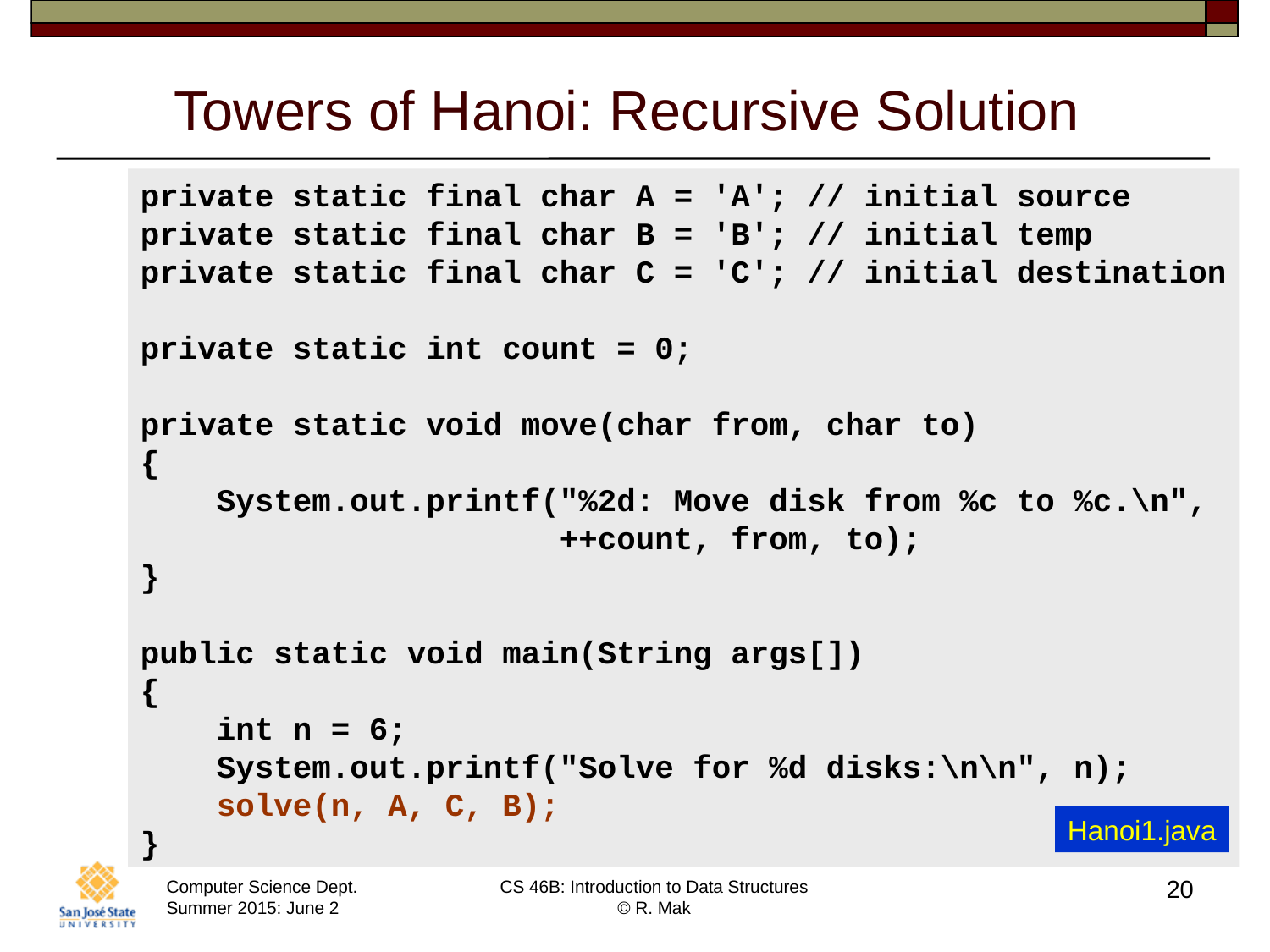

# Towers of Hanoi: Recursive Solution
private static final char A = 'A'; // initial source
private static final char B = 'B'; // initial temp
private static final char C = 'C'; // initial destination

private static int count = 0;

private static void move(char from, char to)
{
    System.out.printf("%2d: Move disk from %c to %c.\n",
                      ++count, from, to);
}

public static void main(String args[])
{
    int n = 6;
    System.out.printf("Solve for %d disks:\n\n", n);
    solve(n, A, C, B);
}
Hanoi1.java
20